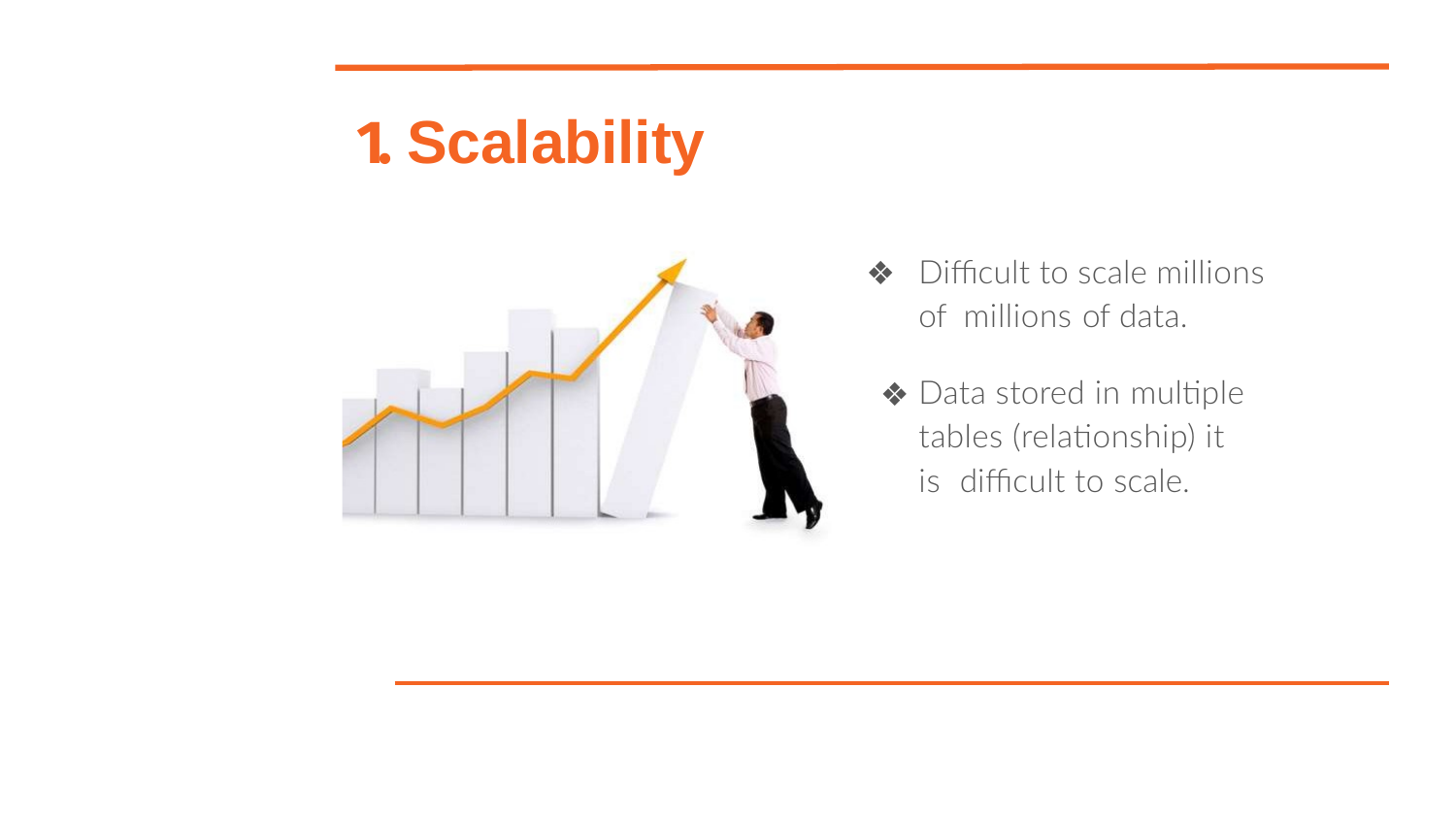

# 1. Scalability
Difficult to scale millions of  millions of data.
Data stored in multiple  tables (relationship) it is  difficult to scale.